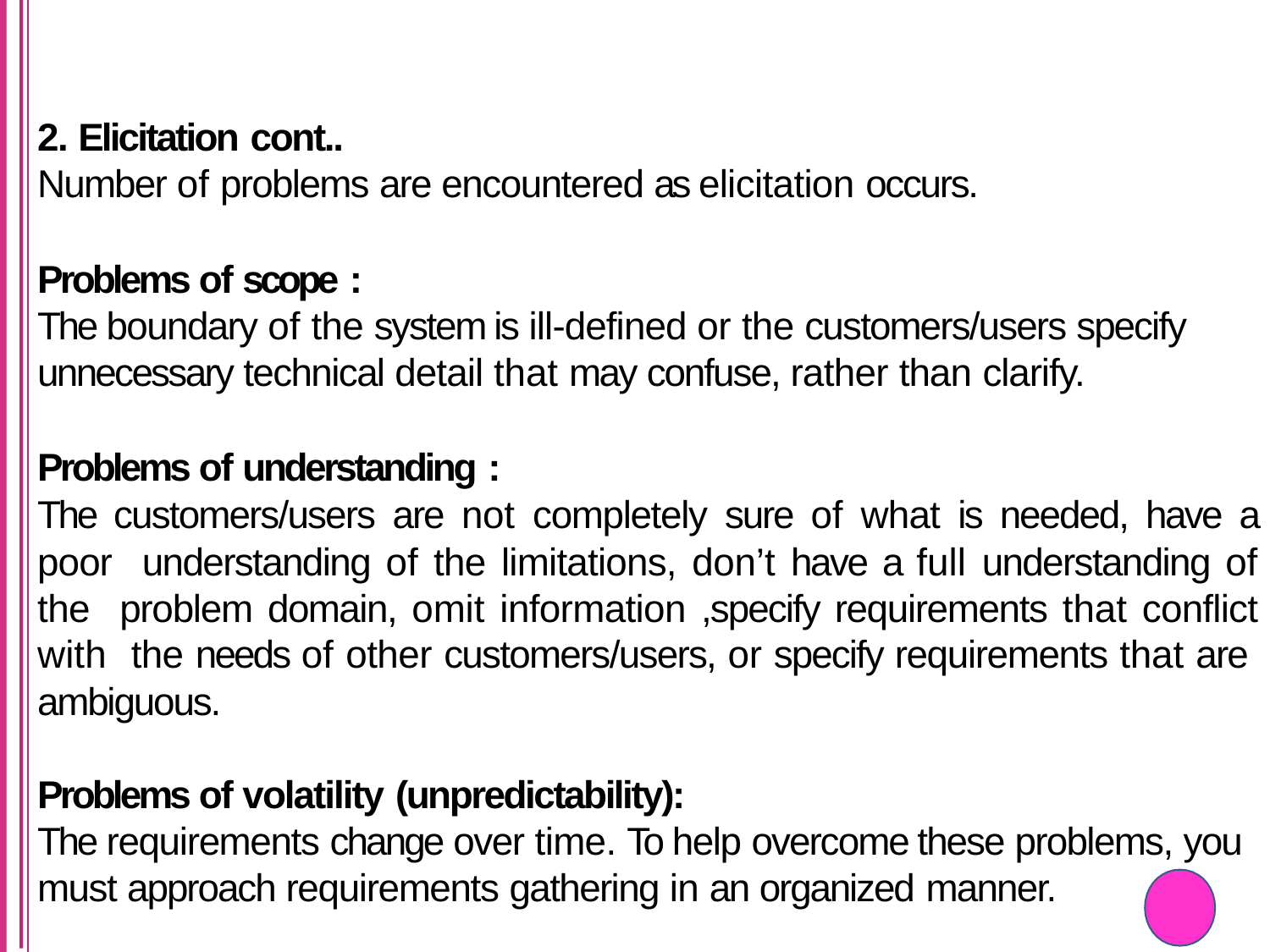

2. Elicitation cont..
Number of problems are encountered as elicitation occurs.

Problems of scope :
The boundary of the system is ill-defined or the customers/users specify  unnecessary technical detail that may confuse, rather than clarify.

Problems of understanding :
The customers/users are not completely sure of what is needed, have a poor  understanding of the limitations, don’t have a full understanding of the  problem domain, omit information ,specify requirements that conflict with  the needs of other customers/users, or specify requirements that are  ambiguous.

Problems of volatility (unpredictability):
The requirements change over time. To help overcome these problems, you  must approach requirements gathering in an organized manner.